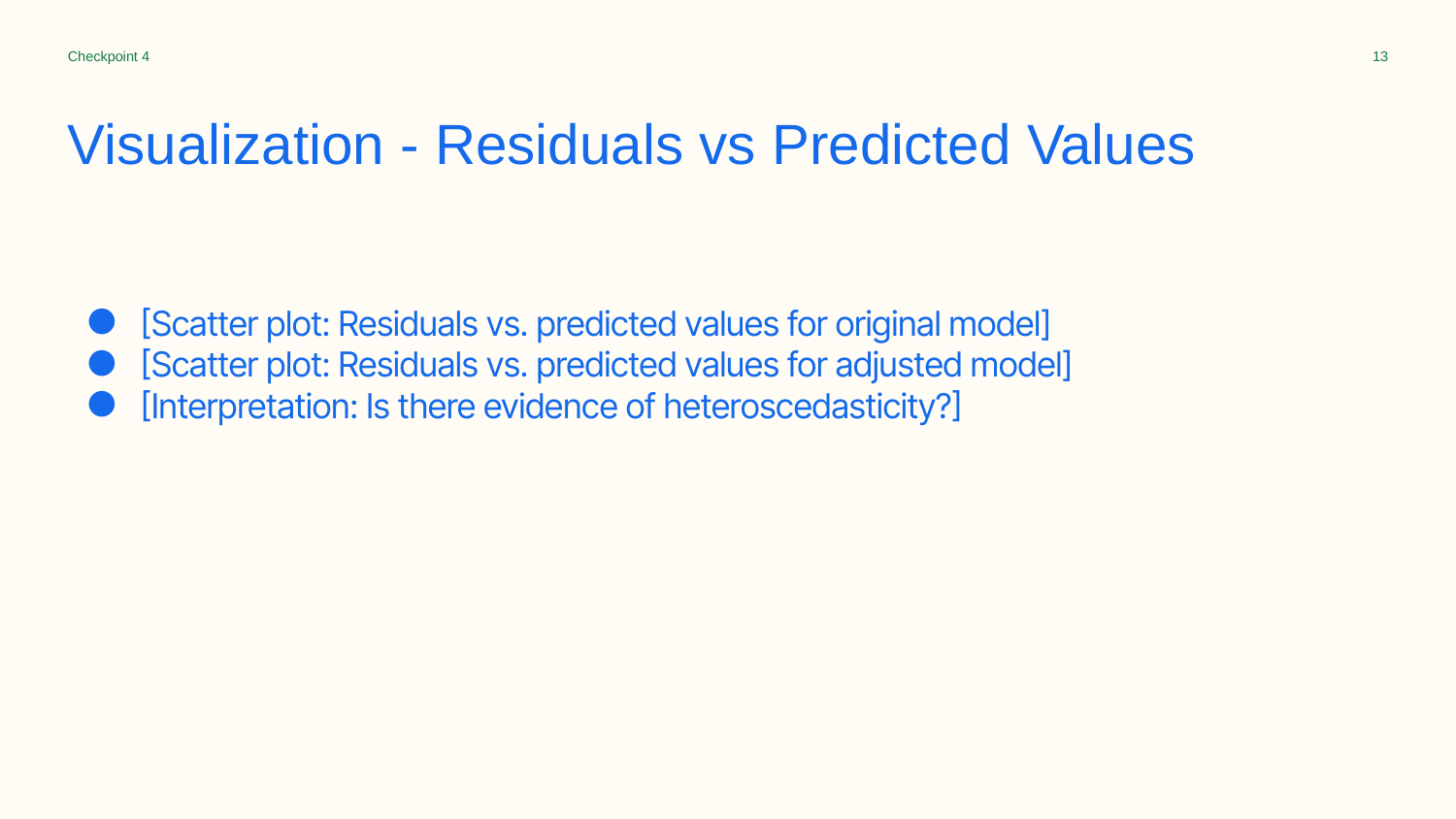

Checkpoint 4
13
# Visualization - Residuals vs Predicted Values

[Scatter plot: Residuals vs. predicted values for original model]
[Scatter plot: Residuals vs. predicted values for adjusted model]
[Interpretation: Is there evidence of heteroscedasticity?]